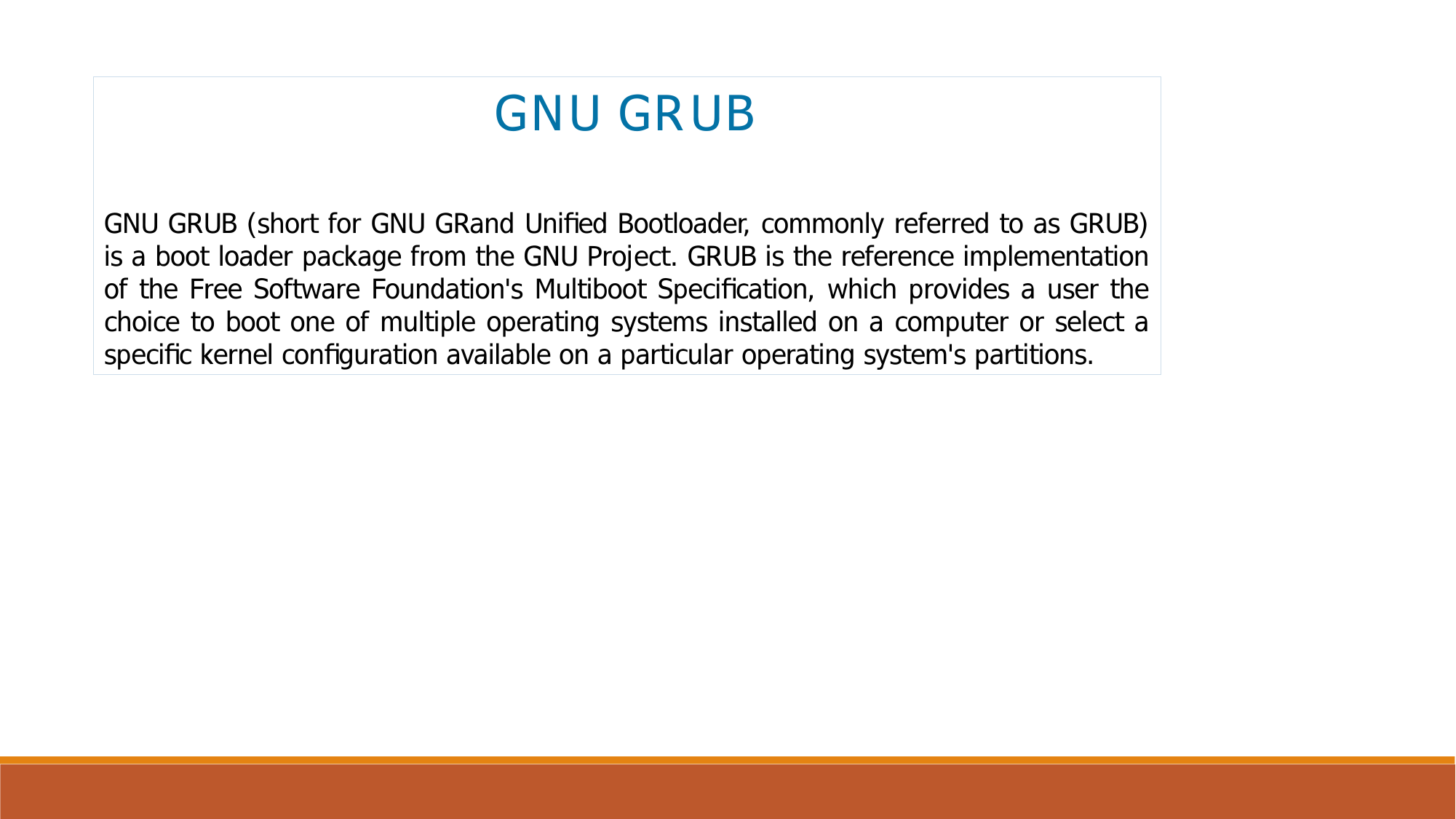

GNU GRUB

GNU GRUB (short for GNU GRand Unified Bootloader, commonly referred to as GRUB) is a boot loader package from the GNU Project. GRUB is the reference implementation of the Free Software Foundation's Multiboot Specification, which provides a user the choice to boot one of multiple operating systems installed on a computer or select a specific kernel configuration available on a particular operating system's partitions.